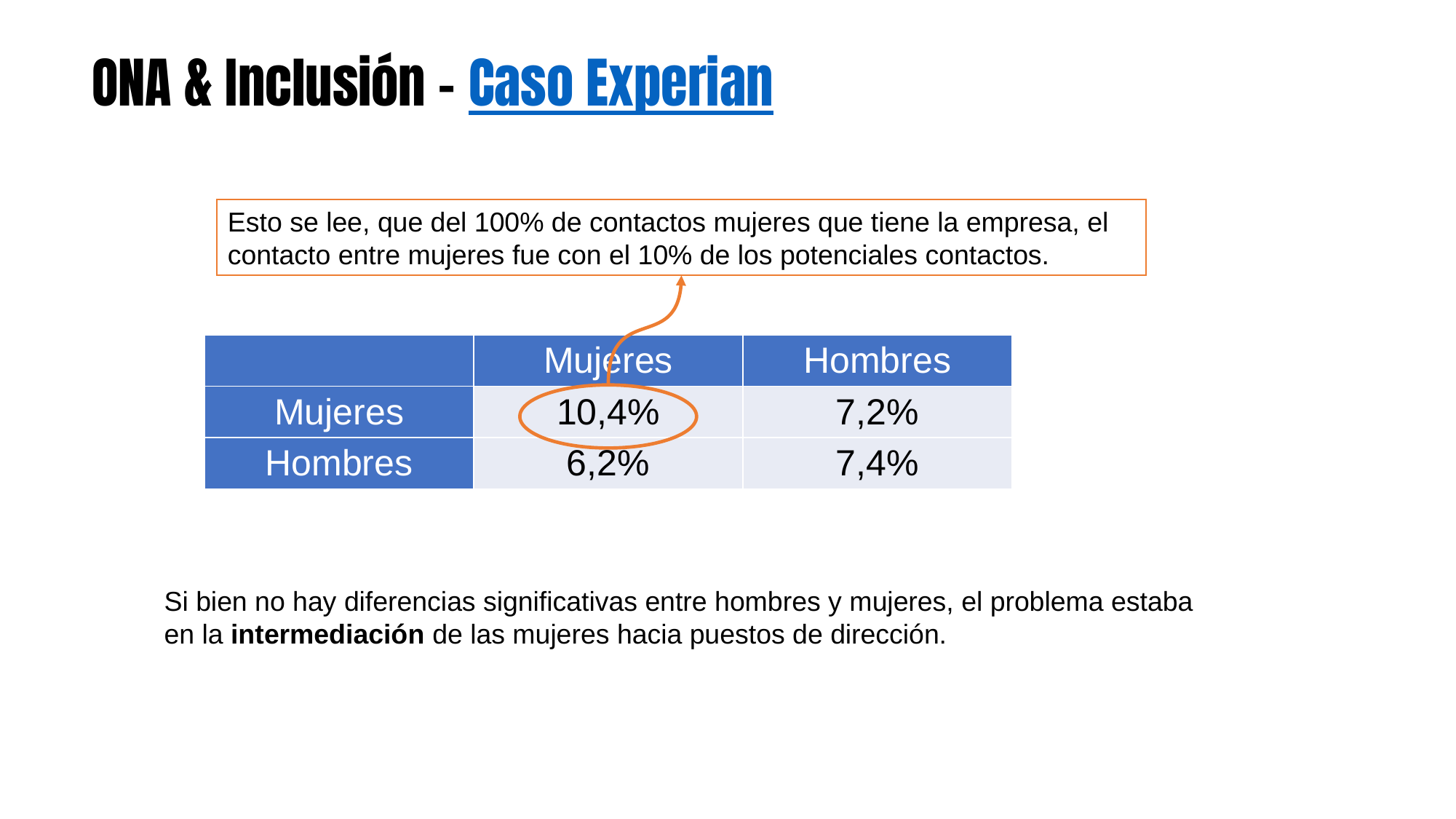

# ONA & Inclusión – Caso Experian
Esto se lee, que del 100% de contactos mujeres que tiene la empresa, el contacto entre mujeres fue con el 10% de los potenciales contactos.
|  | Mujeres | Hombres |
| --- | --- | --- |
| Mujeres | 10,4% | 7,2% |
| Hombres | 6,2% | 7,4% |

Si bien no hay diferencias significativas entre hombres y mujeres, el problema estaba en la intermediación de las mujeres hacia puestos de dirección.